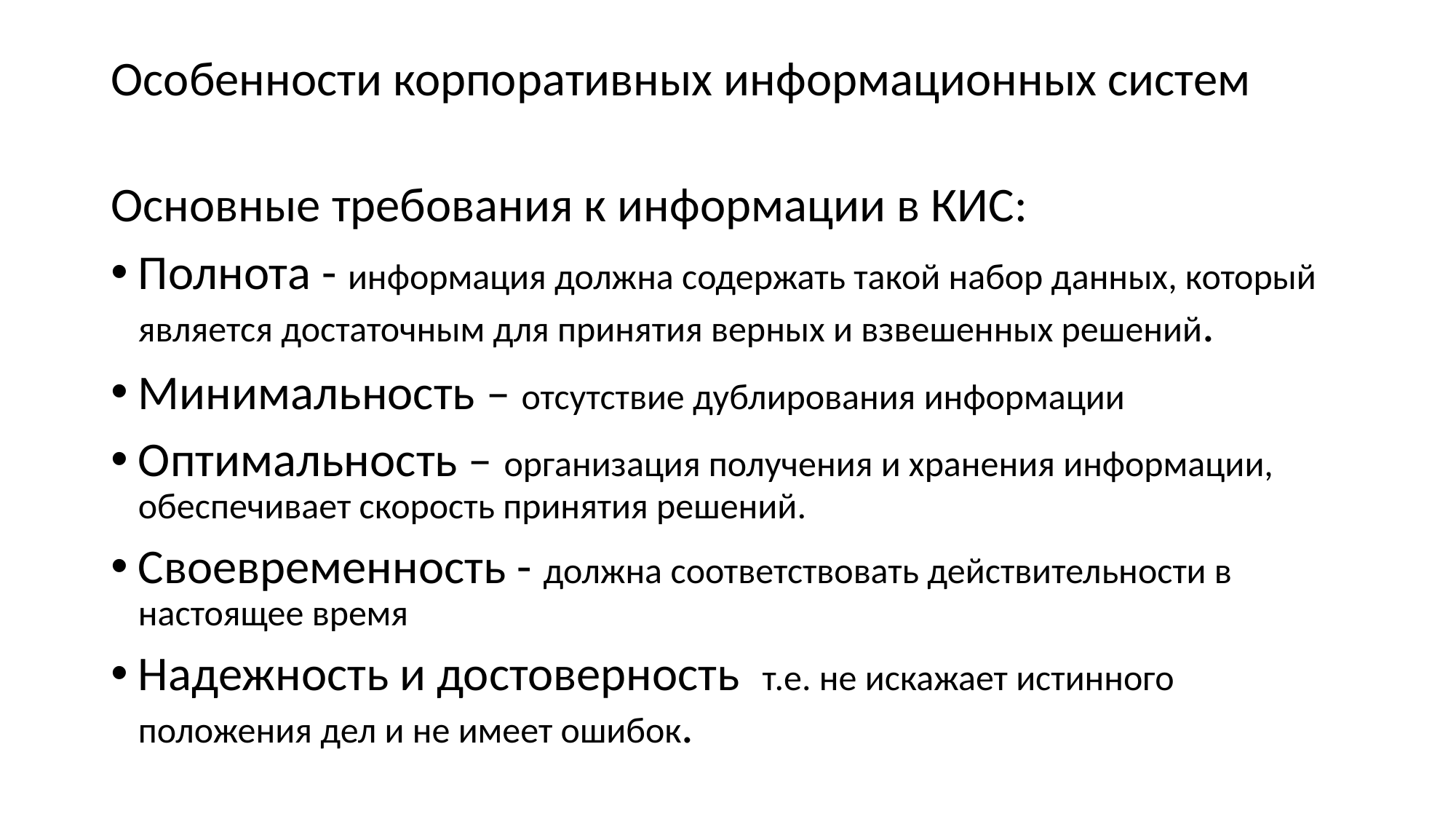

# Особенности корпоративных информационных систем
Основные требования к информации в КИС:
Полнота - информация должна содержать такой набор данных, который является достаточным для принятия верных и взвешенных решений.
Минимальность – отсутствие дублирования информации
Оптимальность – организация получения и хранения информации, обеспечивает скорость принятия решений.
Своевременность - должна соответствовать действительности в настоящее время
Надежность и достоверность  т.е. не искажает истинного положения дел и не имеет ошибок.